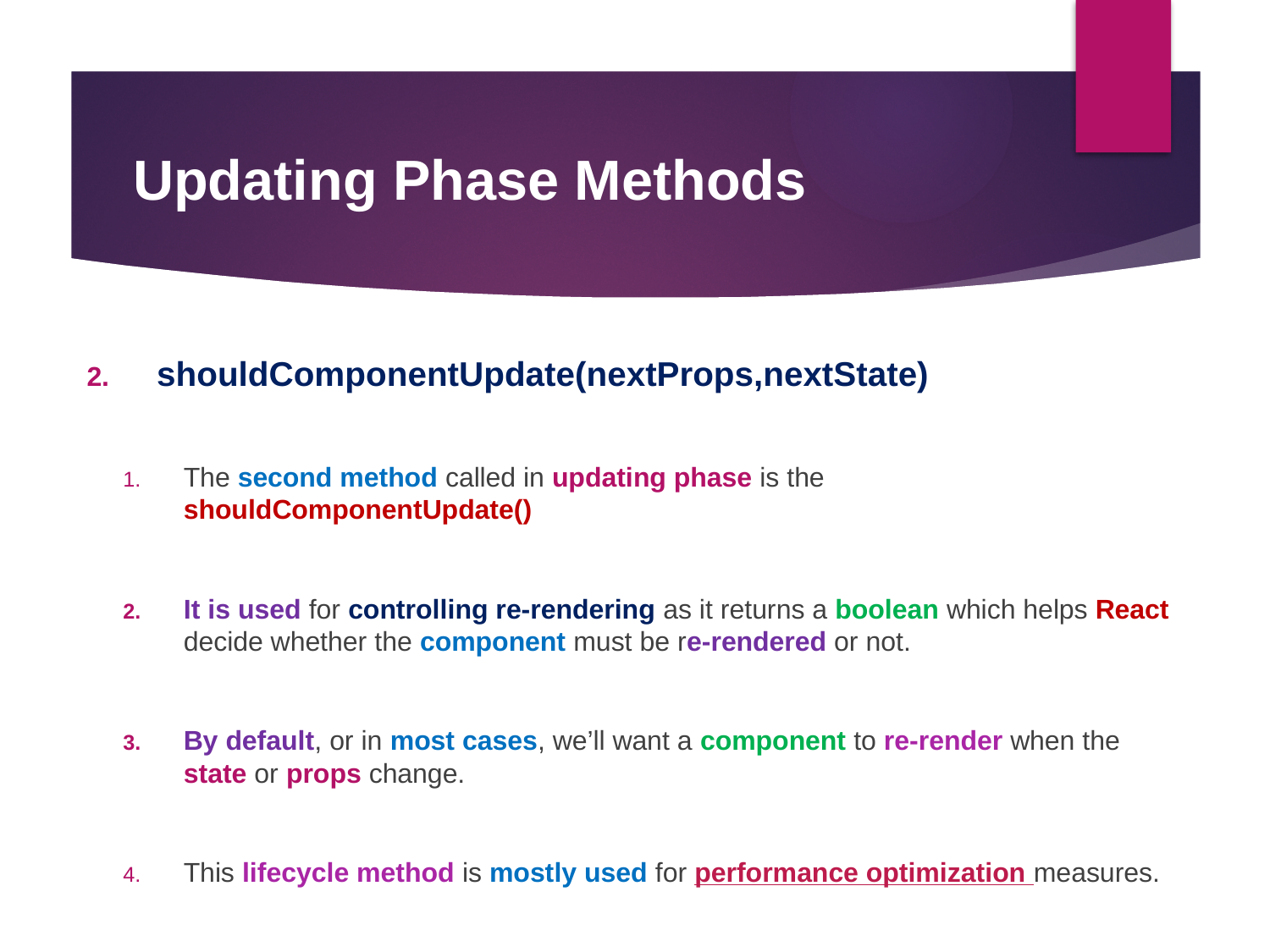

#
Updating Phase Methods
 shouldComponentUpdate(nextProps,nextState)

The second method called in updating phase is the shouldComponentUpdate()

It is used for controlling re-rendering as it returns a boolean which helps React decide whether the component must be re-rendered or not.

By default, or in most cases, we’ll want a component to re-render when the state or props change.

This lifecycle method is mostly used for performance optimization measures.